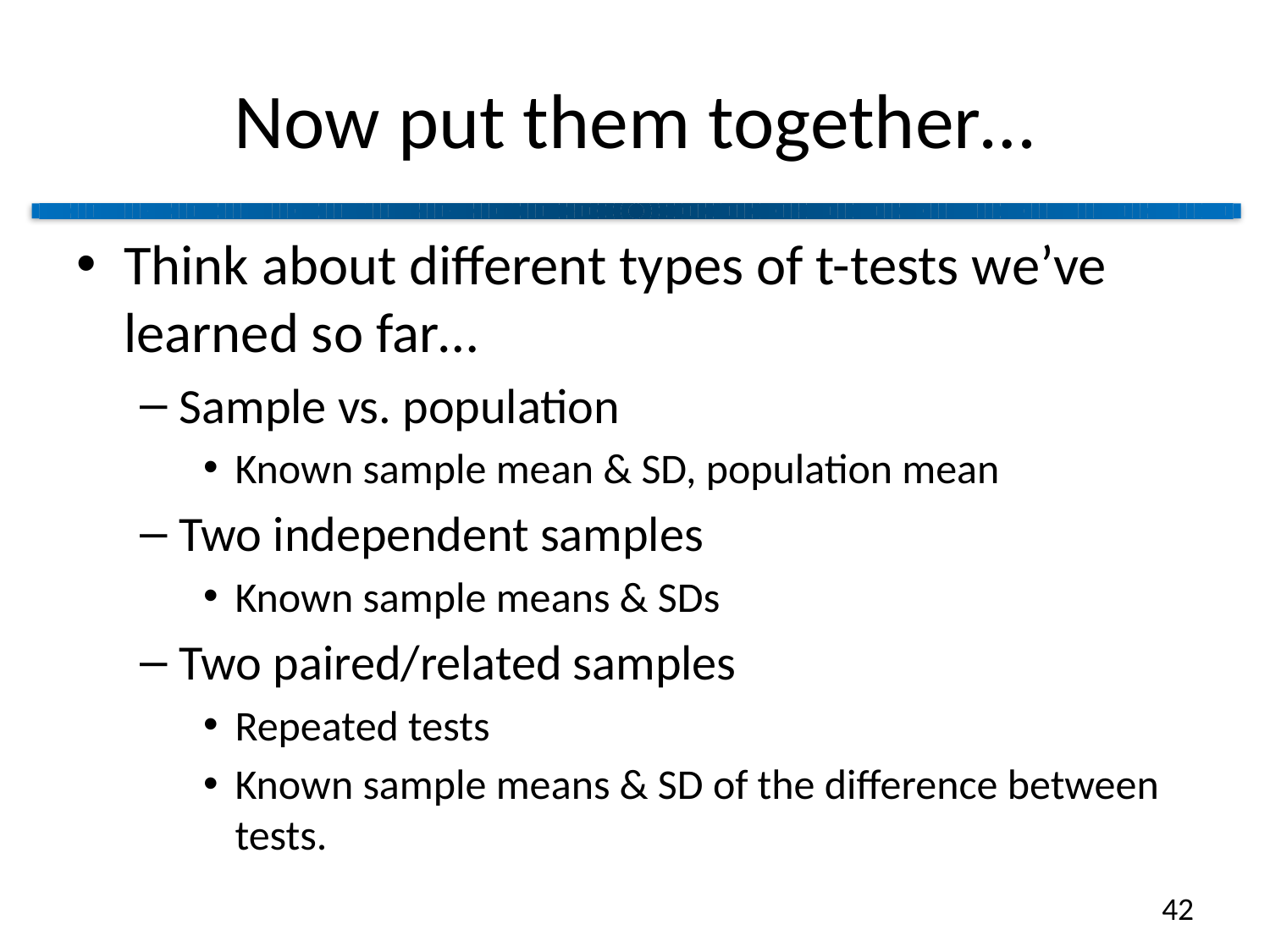

# Now put them together…
Think about different types of t-tests we’ve learned so far…
Sample vs. population
Known sample mean & SD, population mean
Two independent samples
Known sample means & SDs
Two paired/related samples
Repeated tests
Known sample means & SD of the difference between tests.
42